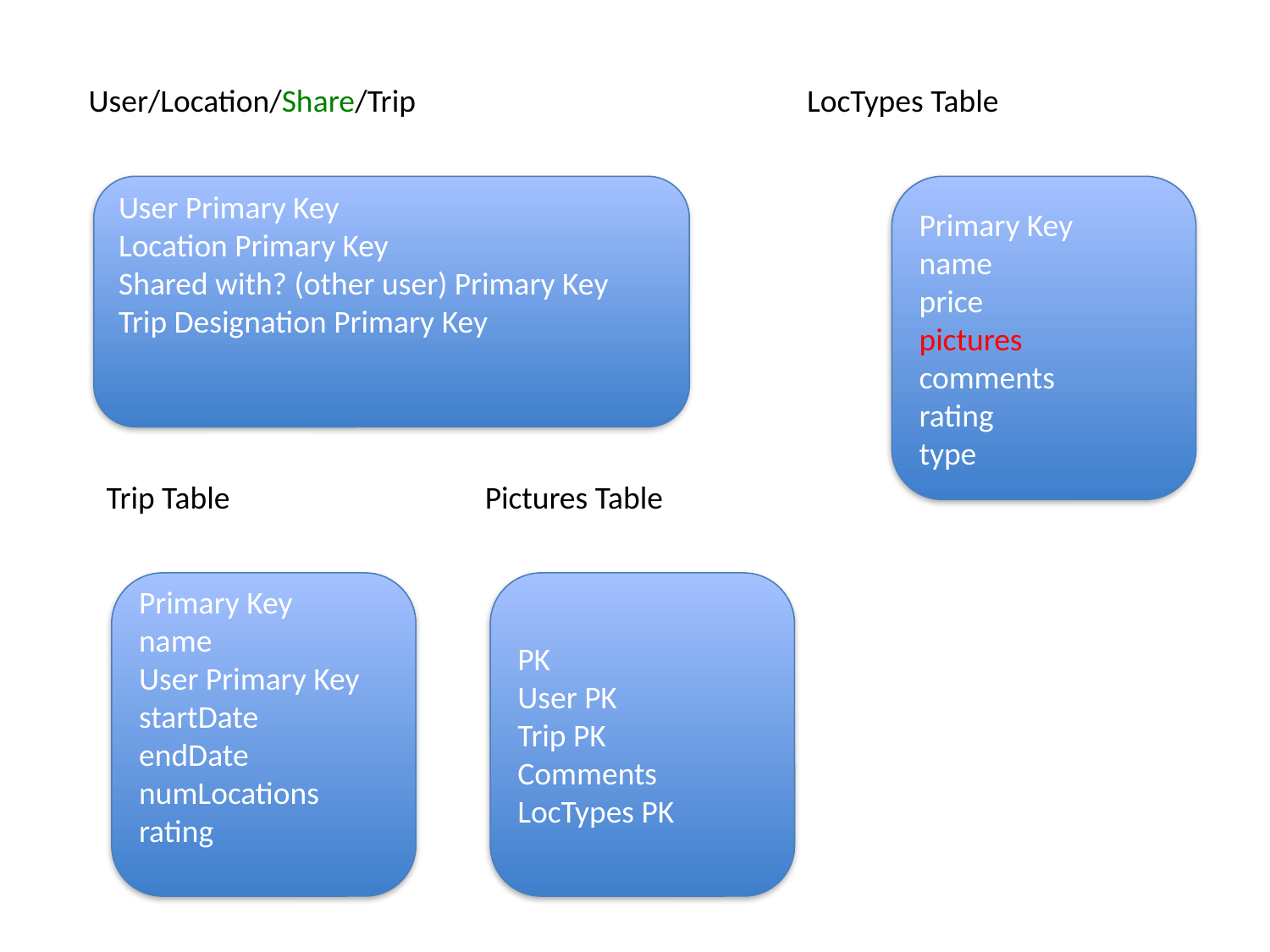

User/Location/Share/Trip
LocTypes Table
User Primary Key
Location Primary Key
Shared with? (other user) Primary Key
Trip Designation Primary Key

Primary Key
name
price
pictures
comments
rating
type
Trip Table
Pictures Table
Primary Key
name
User Primary Key
startDate
endDate
numLocations
rating

PK
User PK
Trip PK
Comments
LocTypes PK